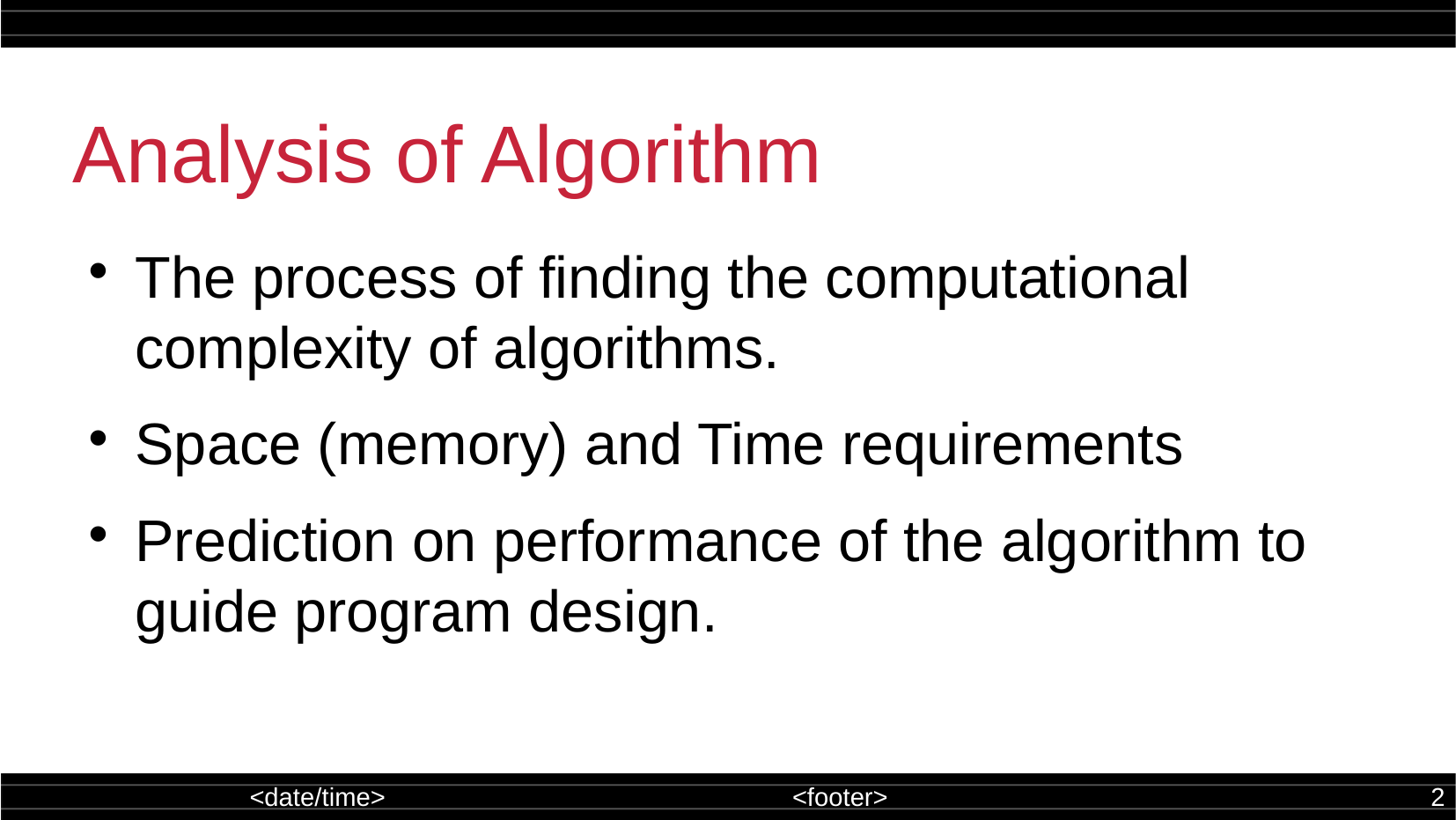

Analysis of Algorithm
The process of finding the computational complexity of algorithms.
Space (memory) and Time requirements
Prediction on performance of the algorithm to guide program design.